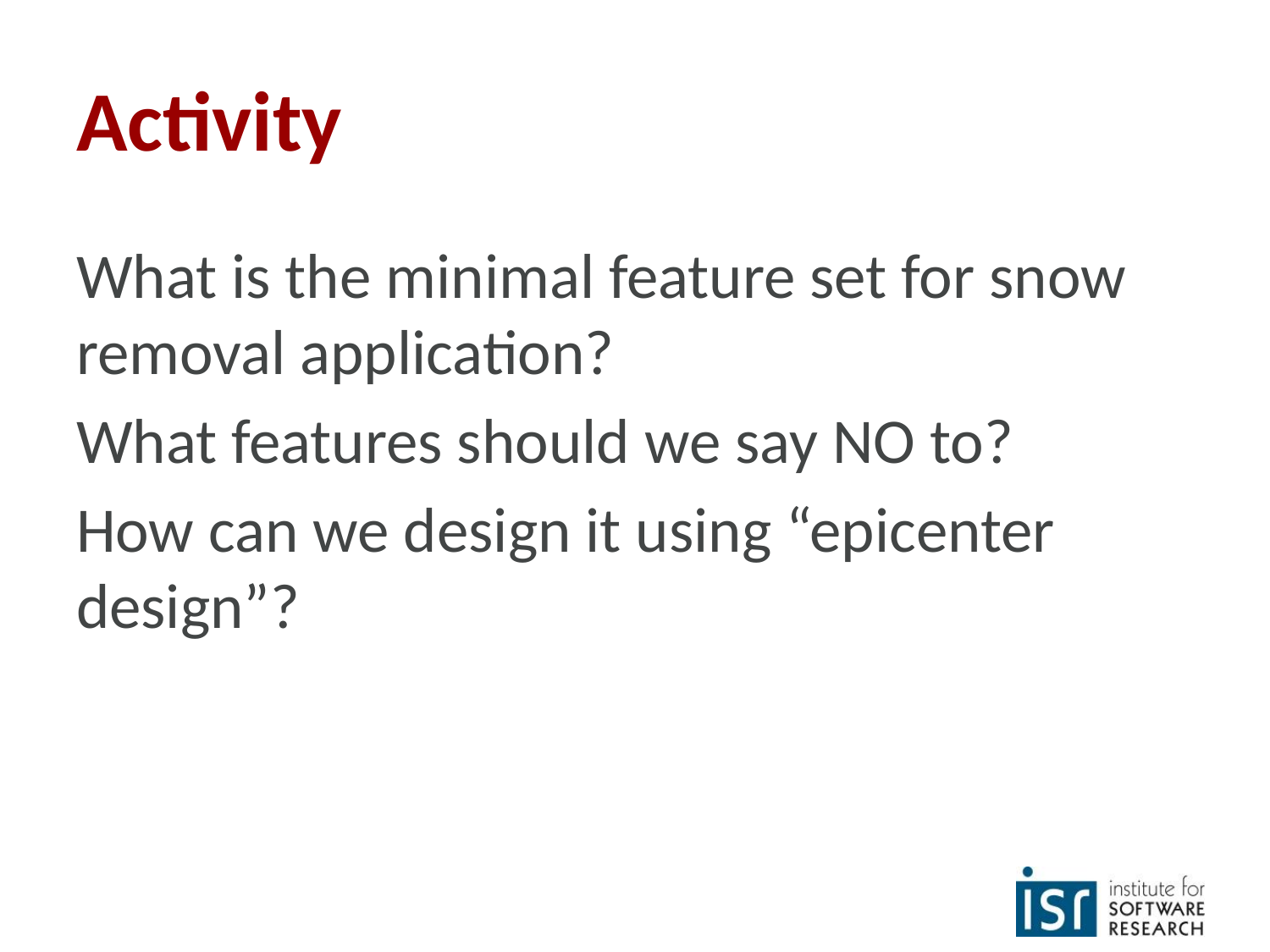

# Activity
What is the minimal feature set for snow removal application?
What features should we say NO to?
How can we design it using “epicenter design”?